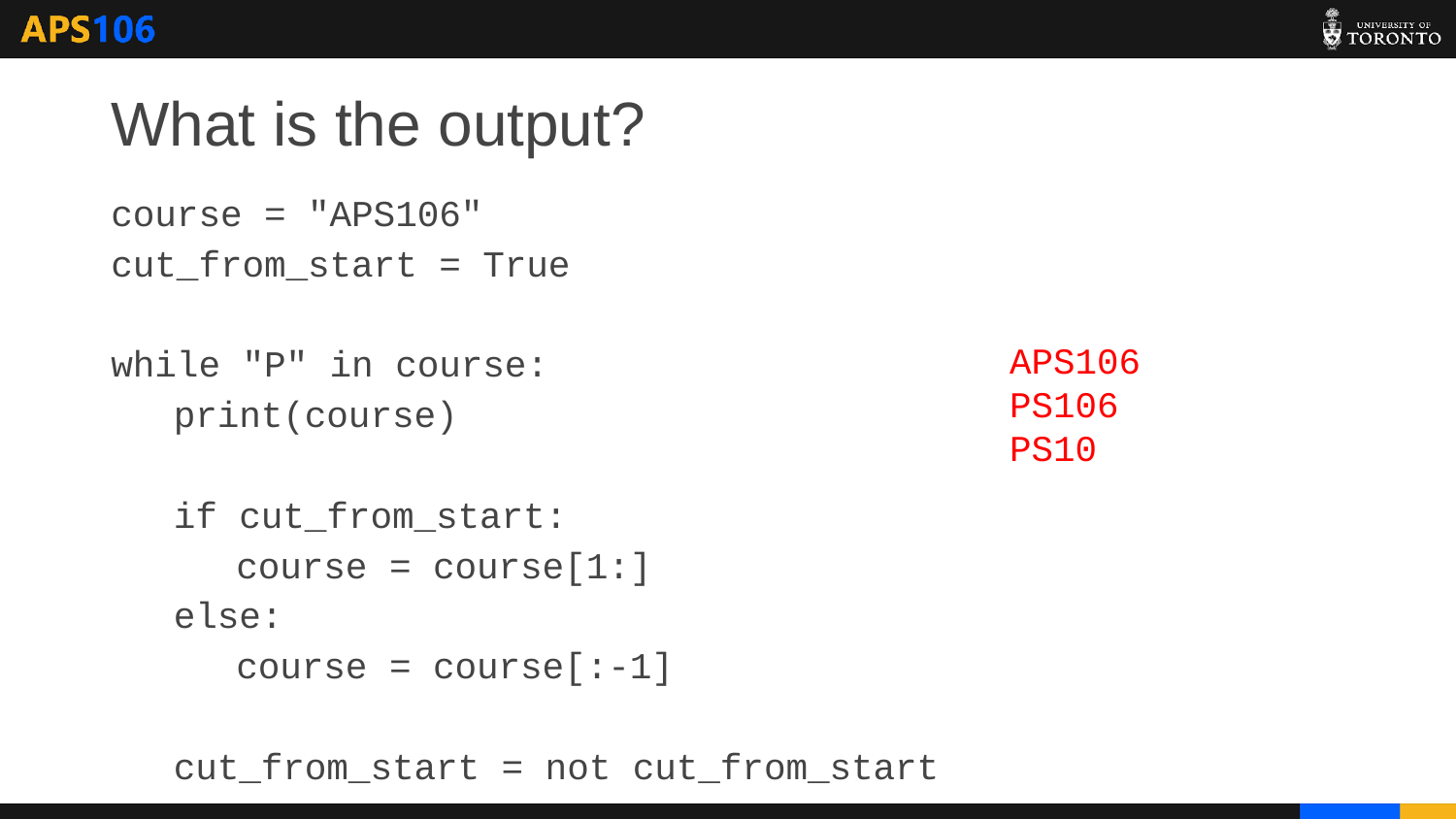

# What is the output?
course = "APS106"
cut_from_start = True

while "P" in course:
print(course)

if cut_from_start:
course = course[1:]
else:
course = course[:-1]

cut_from_start = not cut_from_start
APS106
PS106
PS10